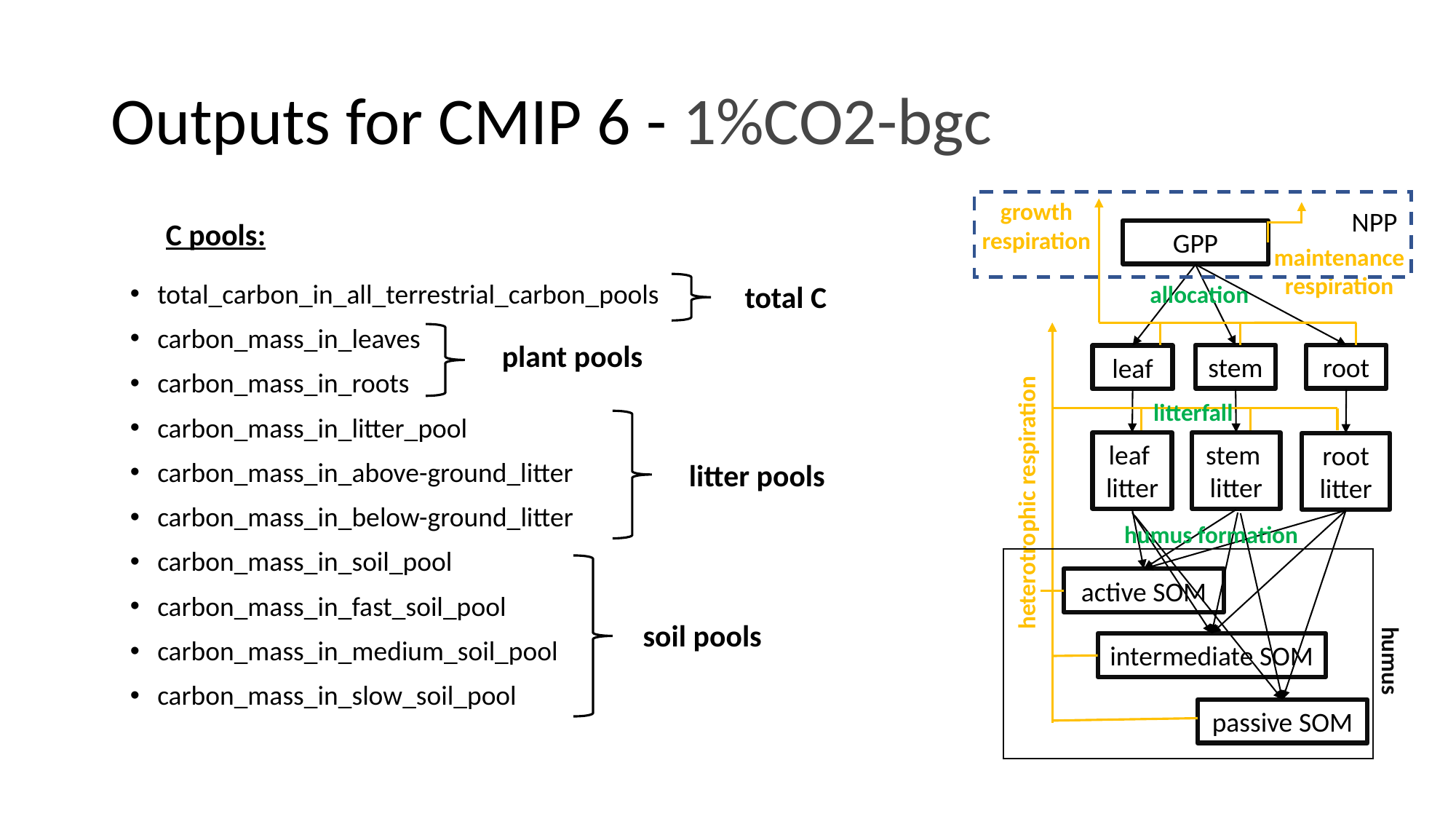

# Outputs for CMIP 6 - 1%CO2-bgc
growth respiration

NPP
GPP
maintenance respiration
allocation
stem
root
leaf
litterfall
leaf
litter
stem
litter
root
litter
heterotrophic respiration

active SOM
intermediate SOM
humus
passive SOM
humus formation
C pools:
total C

total_carbon_in_all_terrestrial_carbon_pools
carbon_mass_in_leaves
carbon_mass_in_roots
carbon_mass_in_litter_pool
carbon_mass_in_above-ground_litter
carbon_mass_in_below-ground_litter
carbon_mass_in_soil_pool
carbon_mass_in_fast_soil_pool
carbon_mass_in_medium_soil_pool
carbon_mass_in_slow_soil_pool

plant pools

litter pools

soil pools